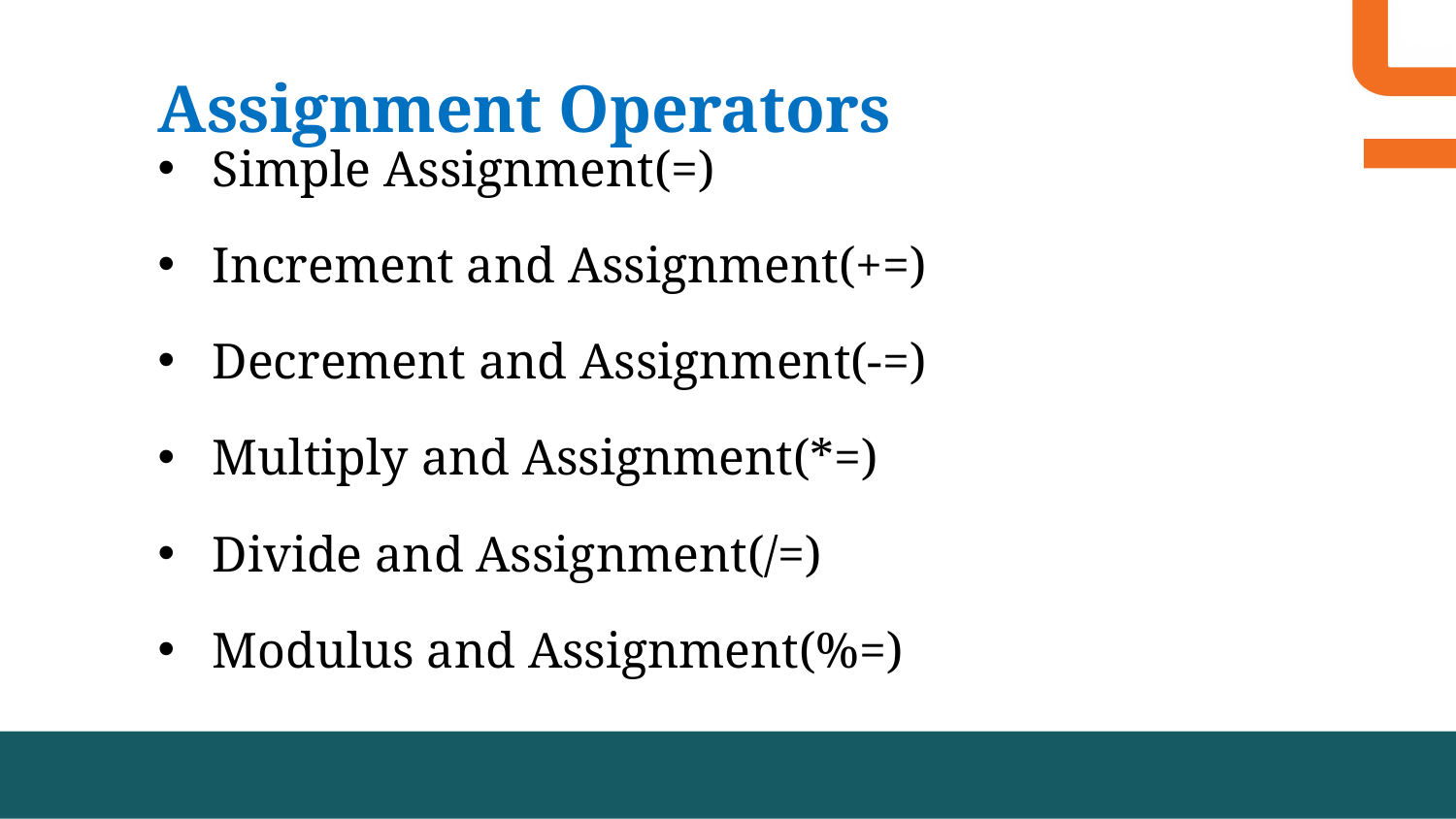

Assignment Operators
Simple Assignment(=)
Increment and Assignment(+=)
Decrement and Assignment(-=)
Multiply and Assignment(*=)
Divide and Assignment(/=)
Modulus and Assignment(%=)